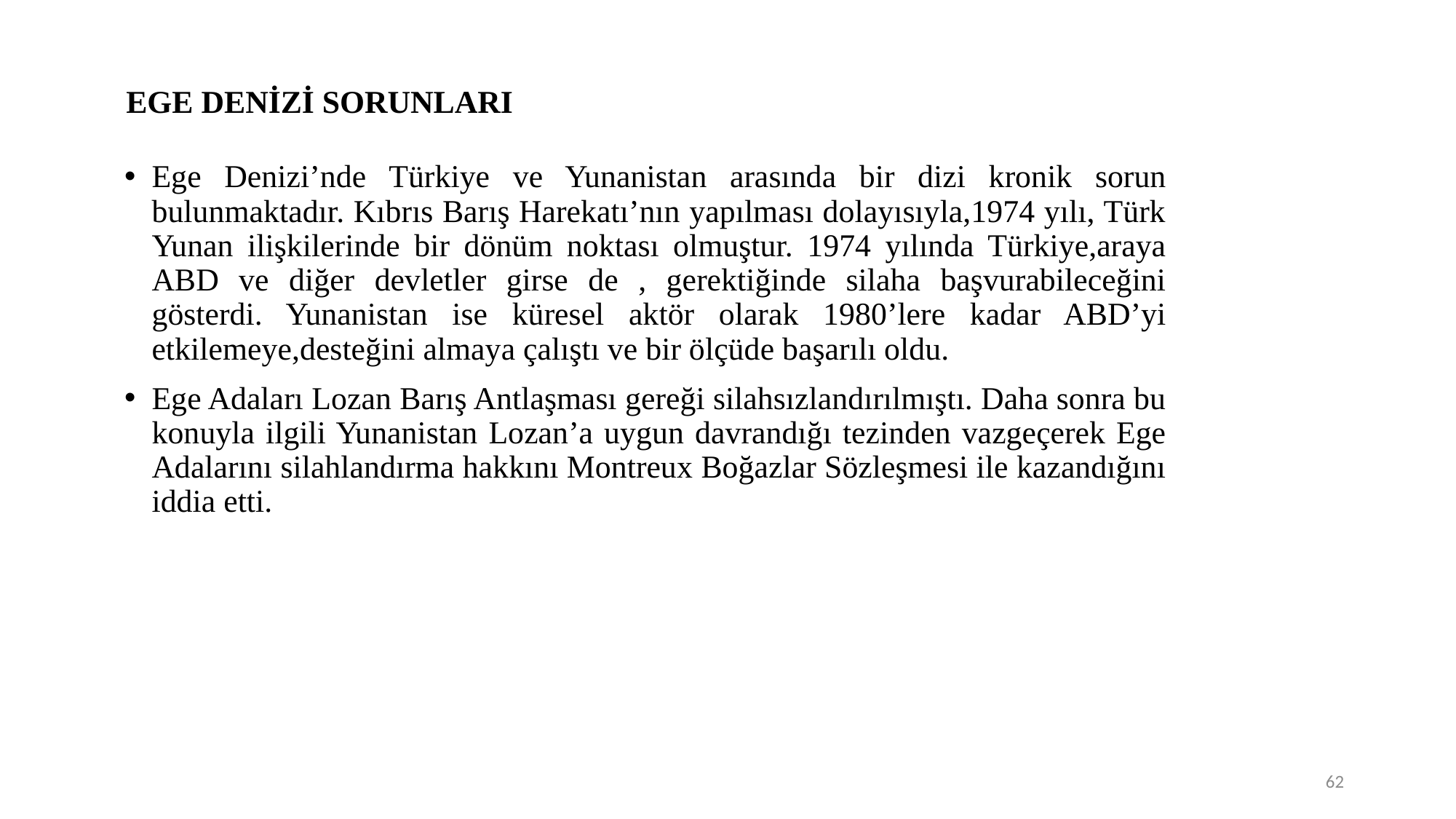

EGE DENİZİ SORUNLARI
Ege Denizi’nde Türkiye ve Yunanistan arasında bir dizi kronik sorun bulunmaktadır. Kıbrıs Barış Harekatı’nın yapılması dolayısıyla,1974 yılı, Türk Yunan ilişkilerinde bir dönüm noktası olmuştur. 1974 yılında Türkiye,araya ABD ve diğer devletler girse de , gerektiğinde silaha başvurabileceğini gösterdi. Yunanistan ise küresel aktör olarak 1980’lere kadar ABD’yi etkilemeye,desteğini almaya çalıştı ve bir ölçüde başarılı oldu.
Ege Adaları Lozan Barış Antlaşması gereği silahsızlandırılmıştı. Daha sonra bu konuyla ilgili Yunanistan Lozan’a uygun davrandığı tezinden vazgeçerek Ege Adalarını silahlandırma hakkını Montreux Boğazlar Sözleşmesi ile kazandığını iddia etti.

62